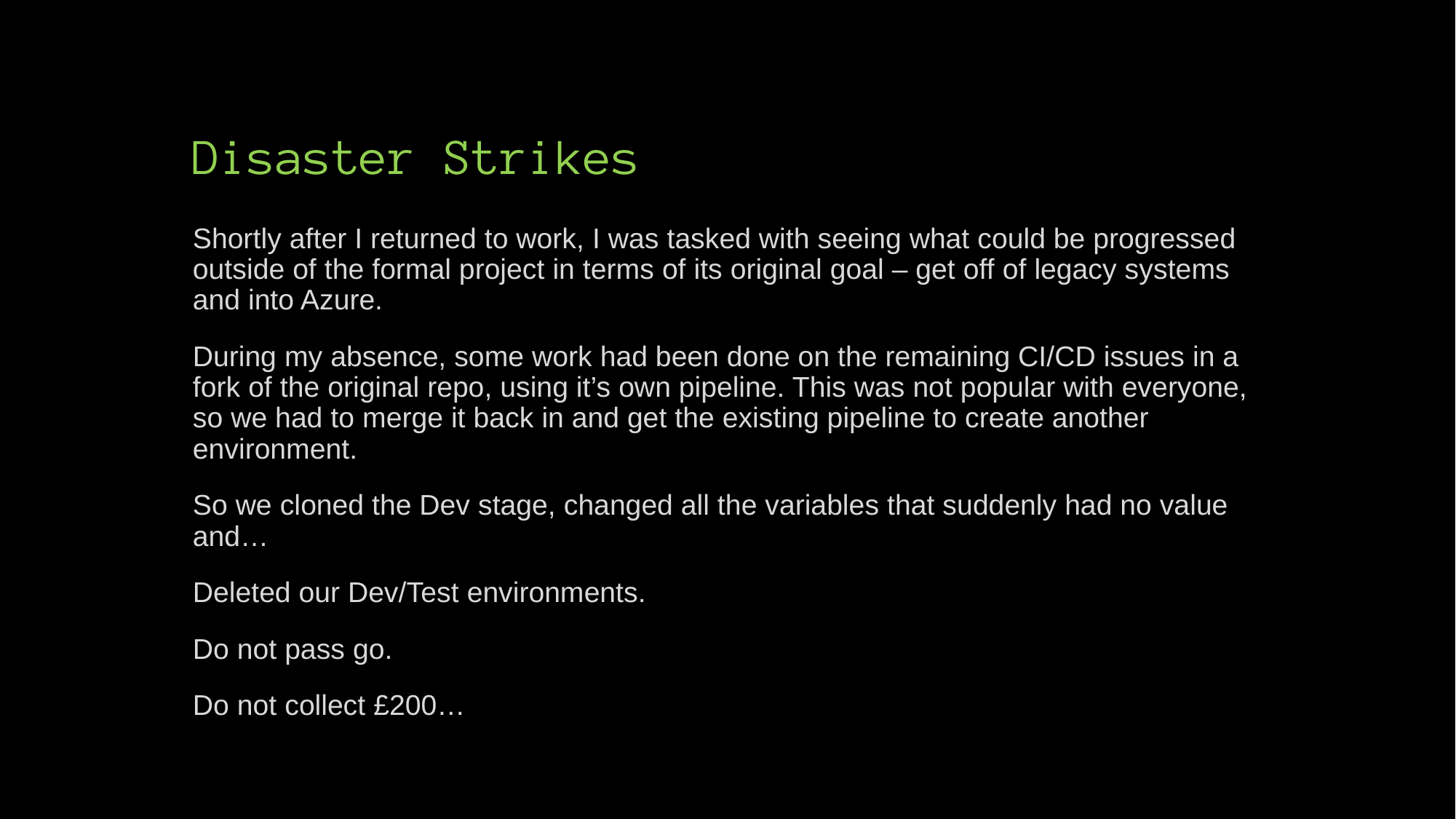

# Disaster Strikes
Shortly after I returned to work, I was tasked with seeing what could be progressed outside of the formal project in terms of its original goal – get off of legacy systems and into Azure.
During my absence, some work had been done on the remaining CI/CD issues in a fork of the original repo, using it’s own pipeline. This was not popular with everyone, so we had to merge it back in and get the existing pipeline to create another environment.
So we cloned the Dev stage, changed all the variables that suddenly had no value and…
Deleted our Dev/Test environments.
Do not pass go.
Do not collect £200…